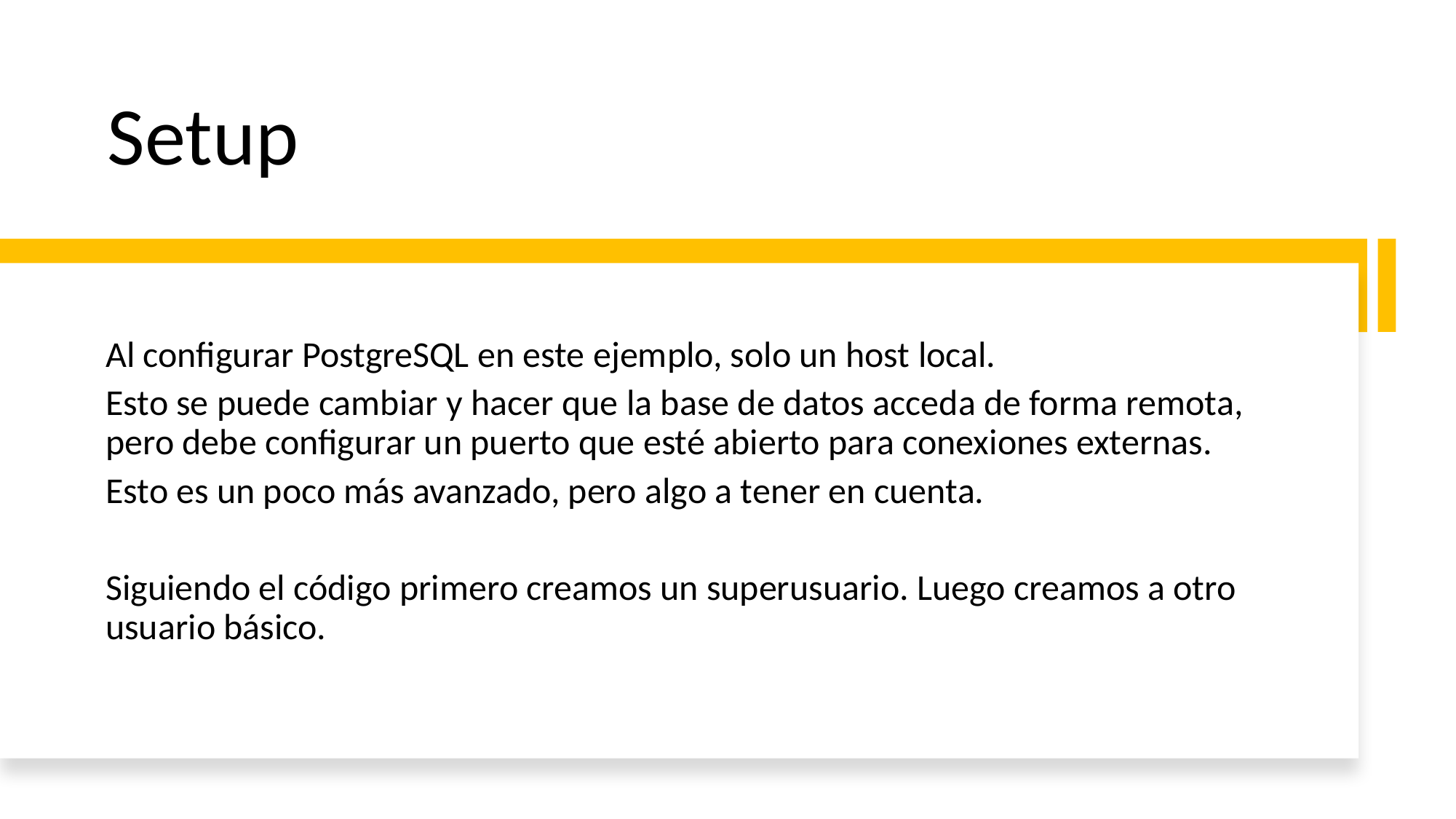

# Setup

Al configurar PostgreSQL en este ejemplo, solo un host local.
Esto se puede cambiar y hacer que la base de datos acceda de forma remota, pero debe configurar un puerto que esté abierto para conexiones externas.
Esto es un poco más avanzado, pero algo a tener en cuenta.

Siguiendo el código primero creamos un superusuario. Luego creamos a otro usuario básico.